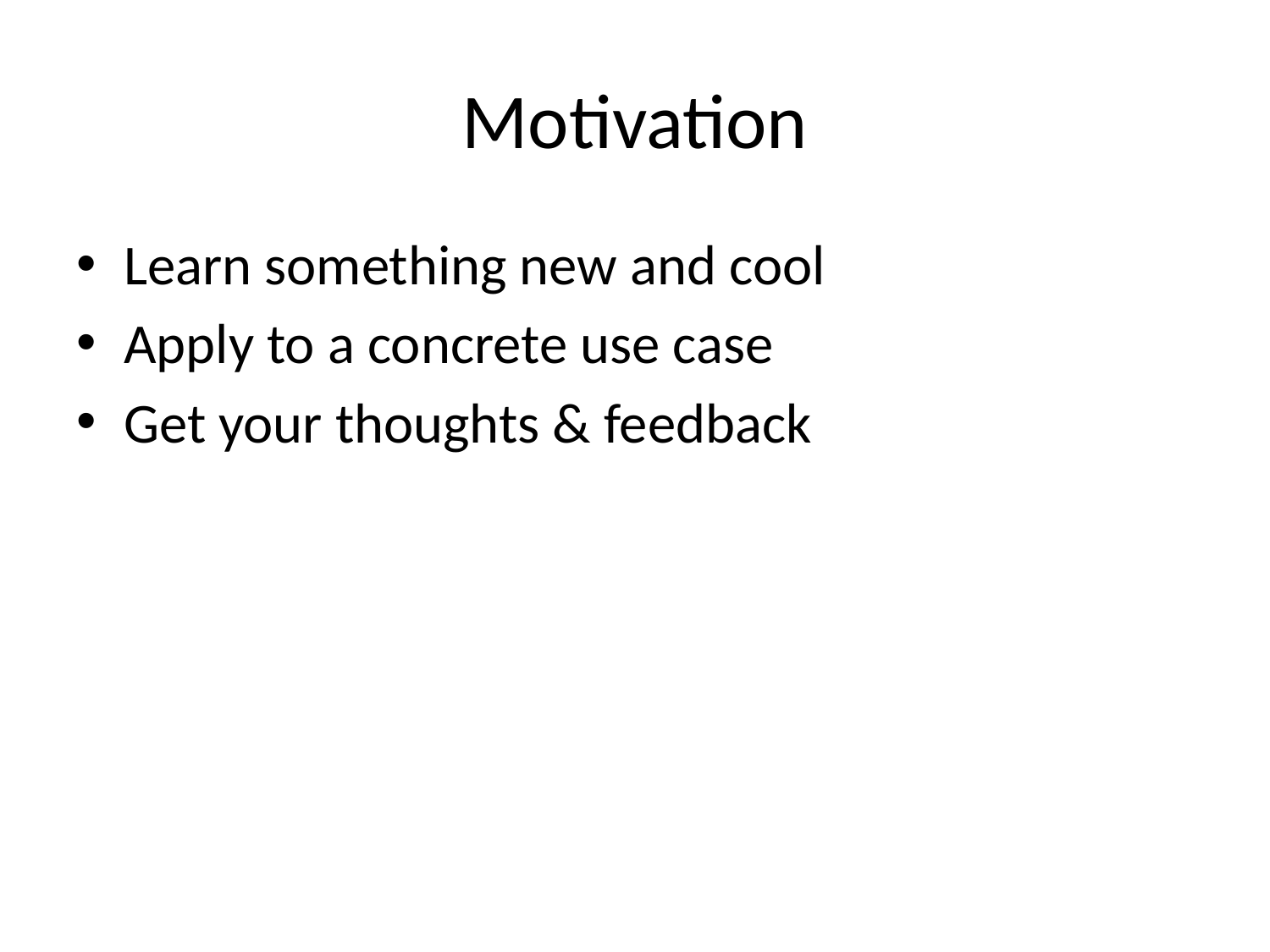

# Motivation
Learn something new and cool
Apply to a concrete use case
Get your thoughts & feedback